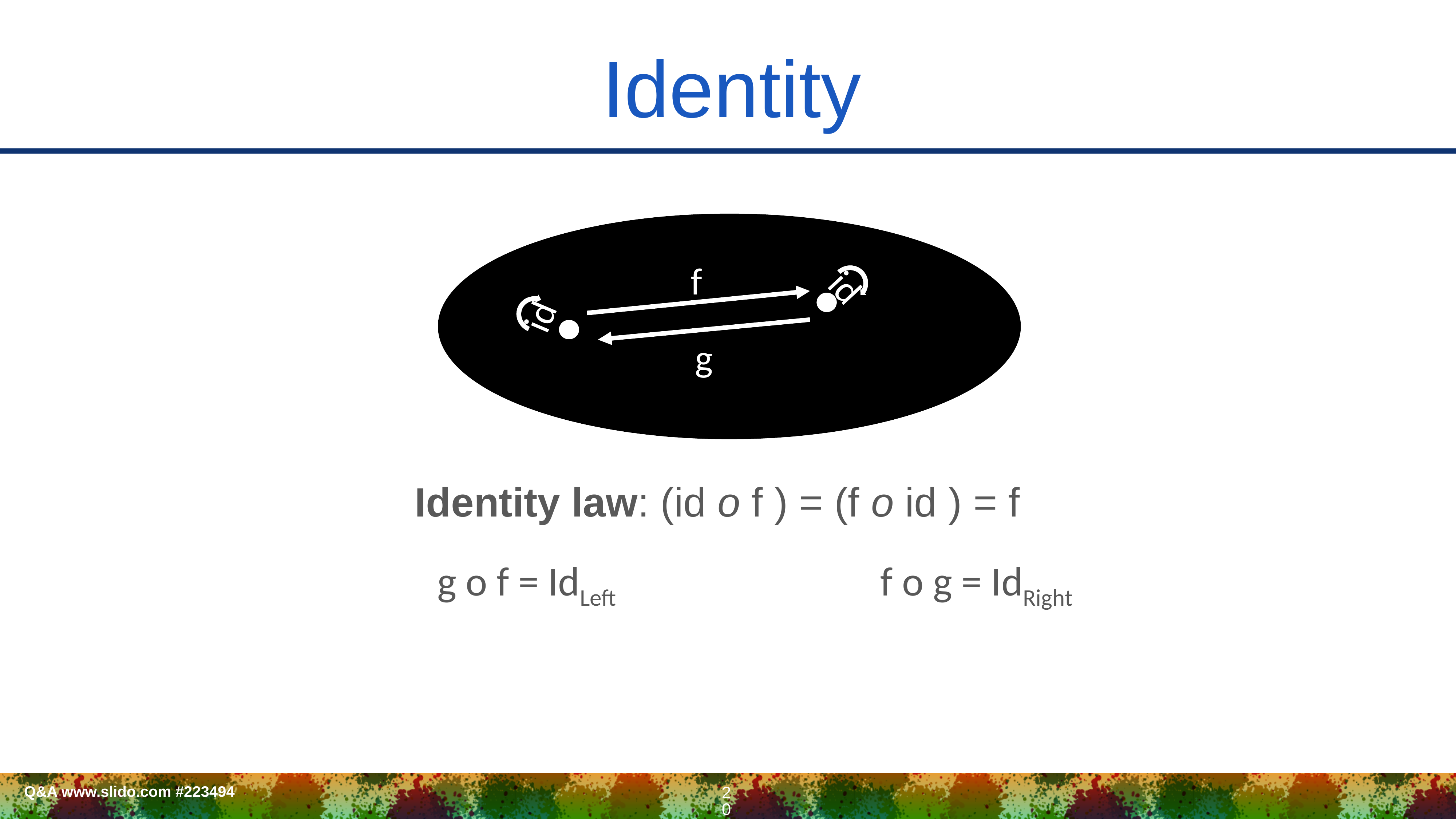

# Identity

f
id

id

g
Identity law: (id o f ) = (f o id ) = f
g o f = IdLeft
f o g = IdRight
Q&A www.slido.com #223494

20